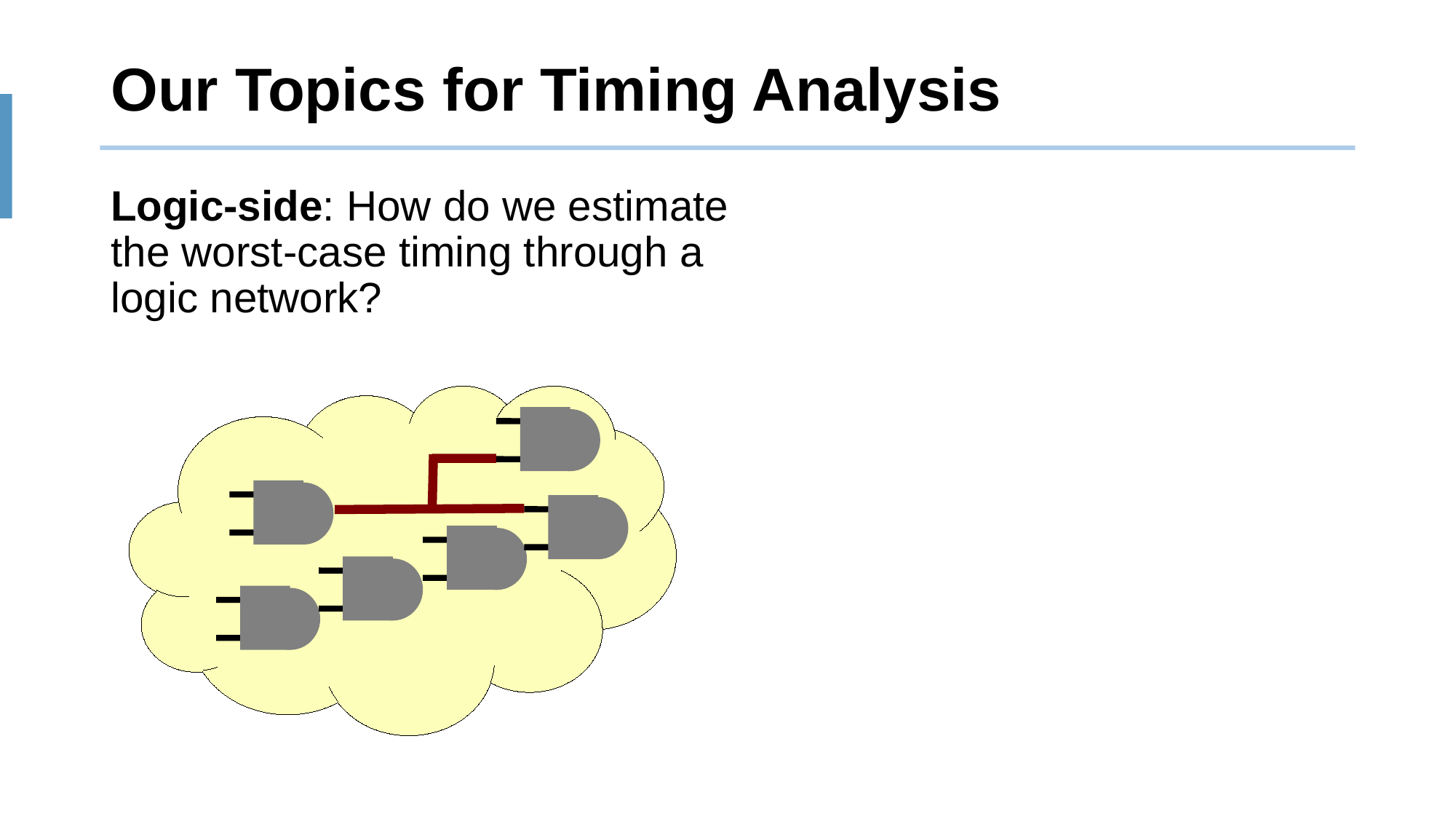

# Our Topics for Timing Analysis
Logic-side: How do we estimate the worst-case timing through a logic network?